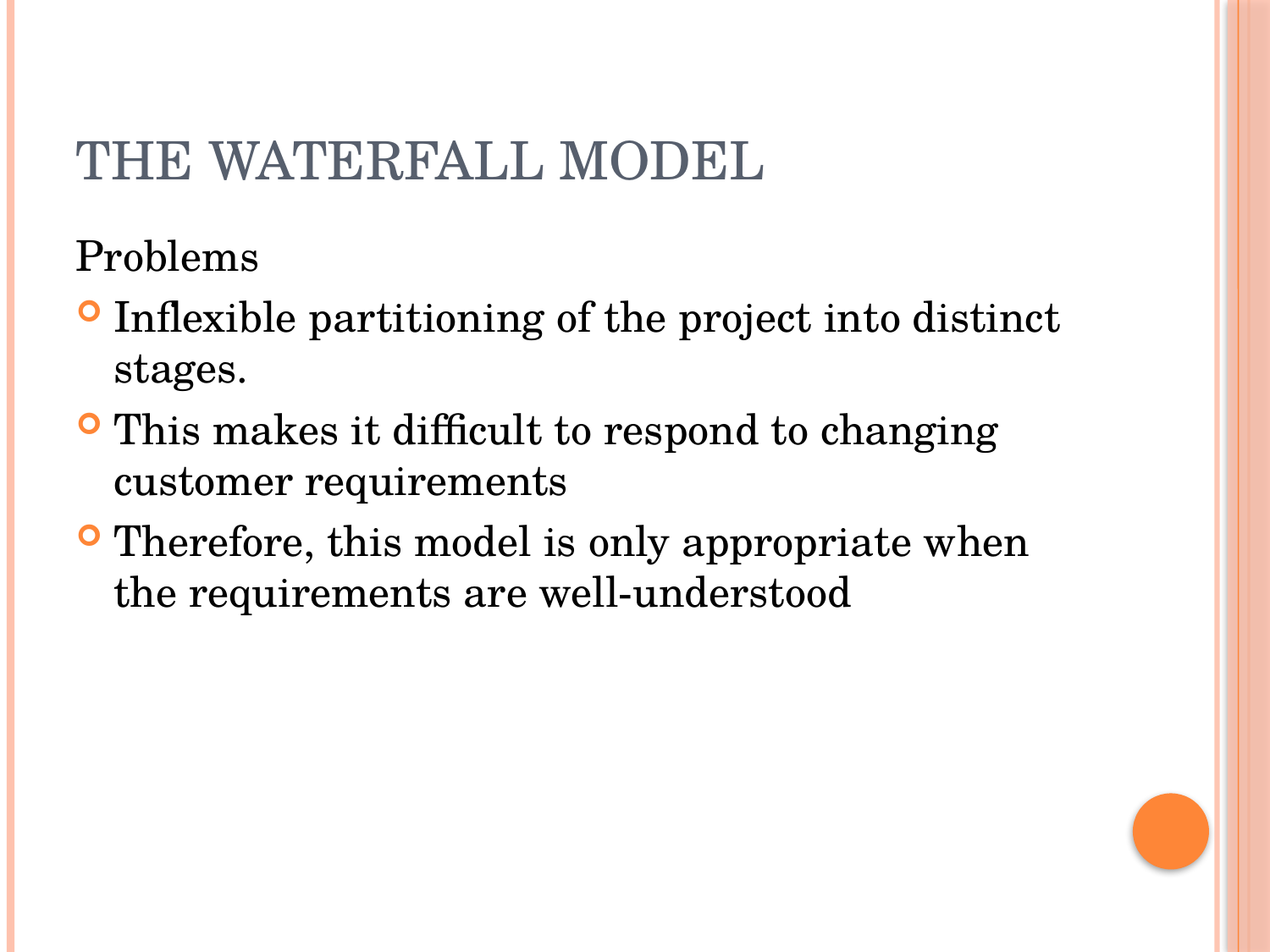

# The waterfall model
Problems
Inflexible partitioning of the project into distinct stages.
This makes it difficult to respond to changing customer requirements
Therefore, this model is only appropriate when the requirements are well-understood